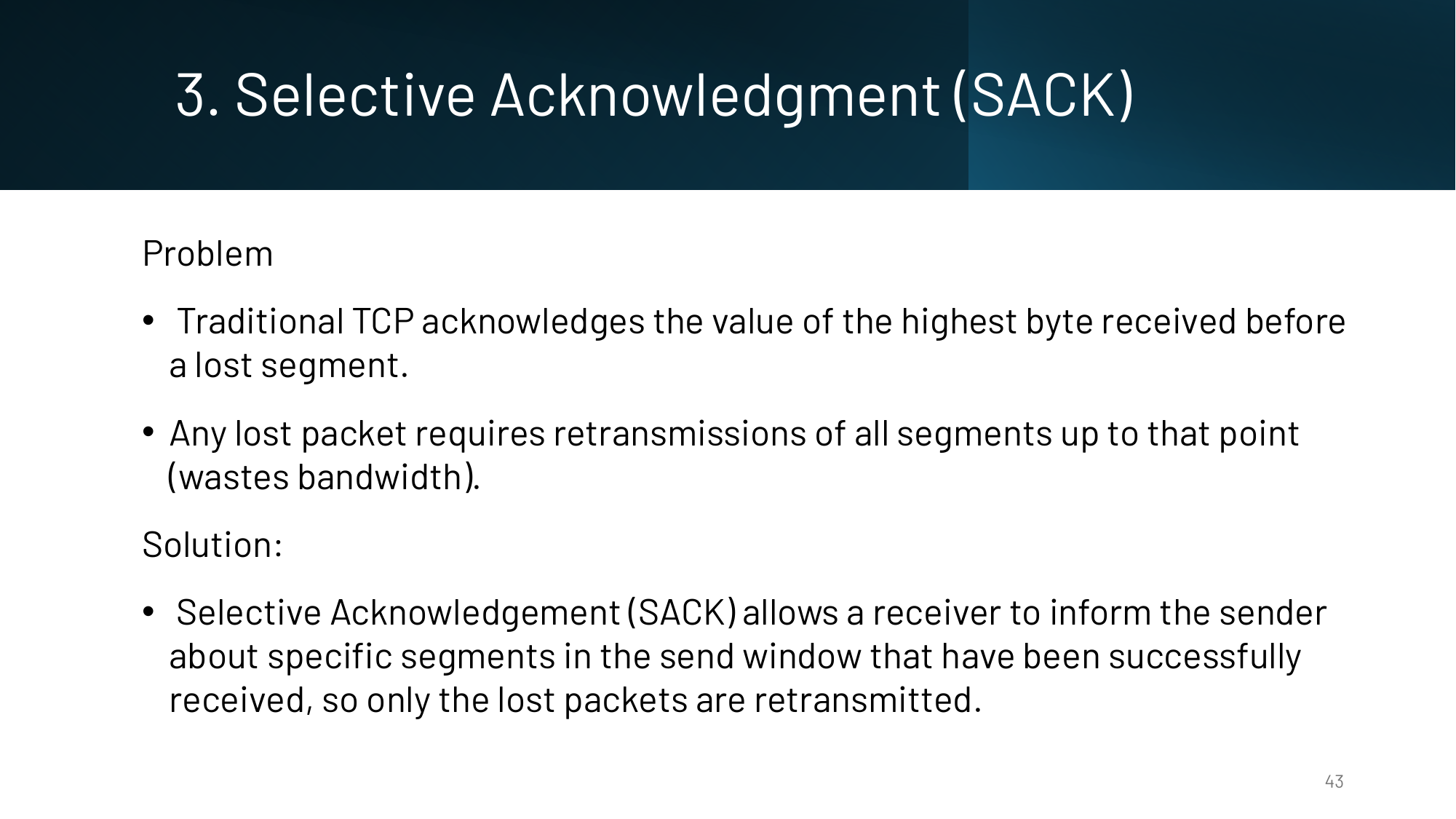

# 3. Selective Acknowledgment (SACK)
Problem
 Traditional TCP acknowledges the value of the highest byte received before a lost segment.
Any lost packet requires retransmissions of all segments up to that point (wastes bandwidth).
Solution:
 Selective Acknowledgement (SACK) allows a receiver to inform the sender about specific segments in the send window that have been successfully received, so only the lost packets are retransmitted.

43